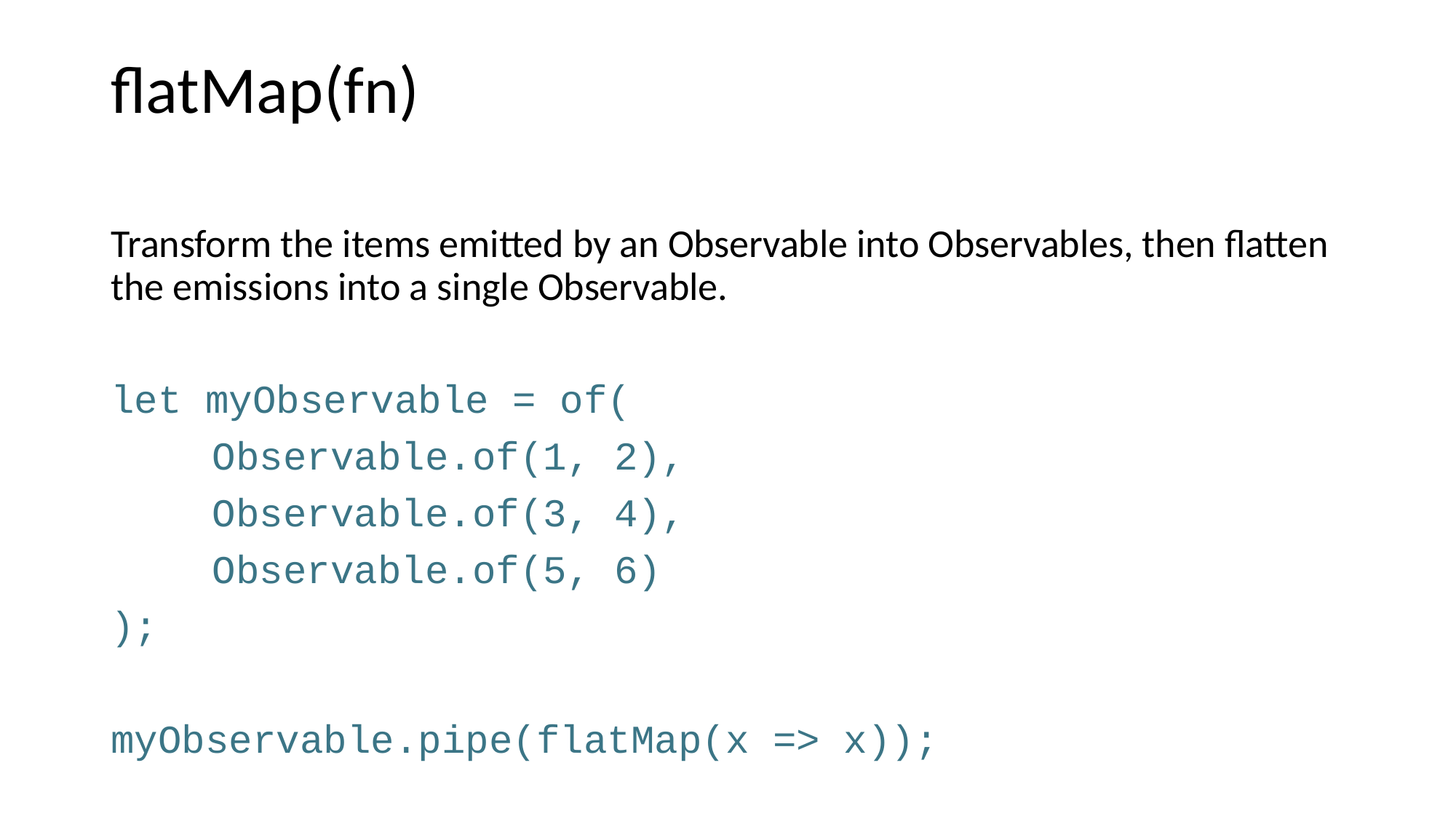

# flatMap(fn)
Transform the items emitted by an Observable into Observables, then flatten the emissions into a single Observable.

let myObservable = of(
	Observable.of(1, 2),
	Observable.of(3, 4),
	Observable.of(5, 6)
);

myObservable.pipe(flatMap(x => x));